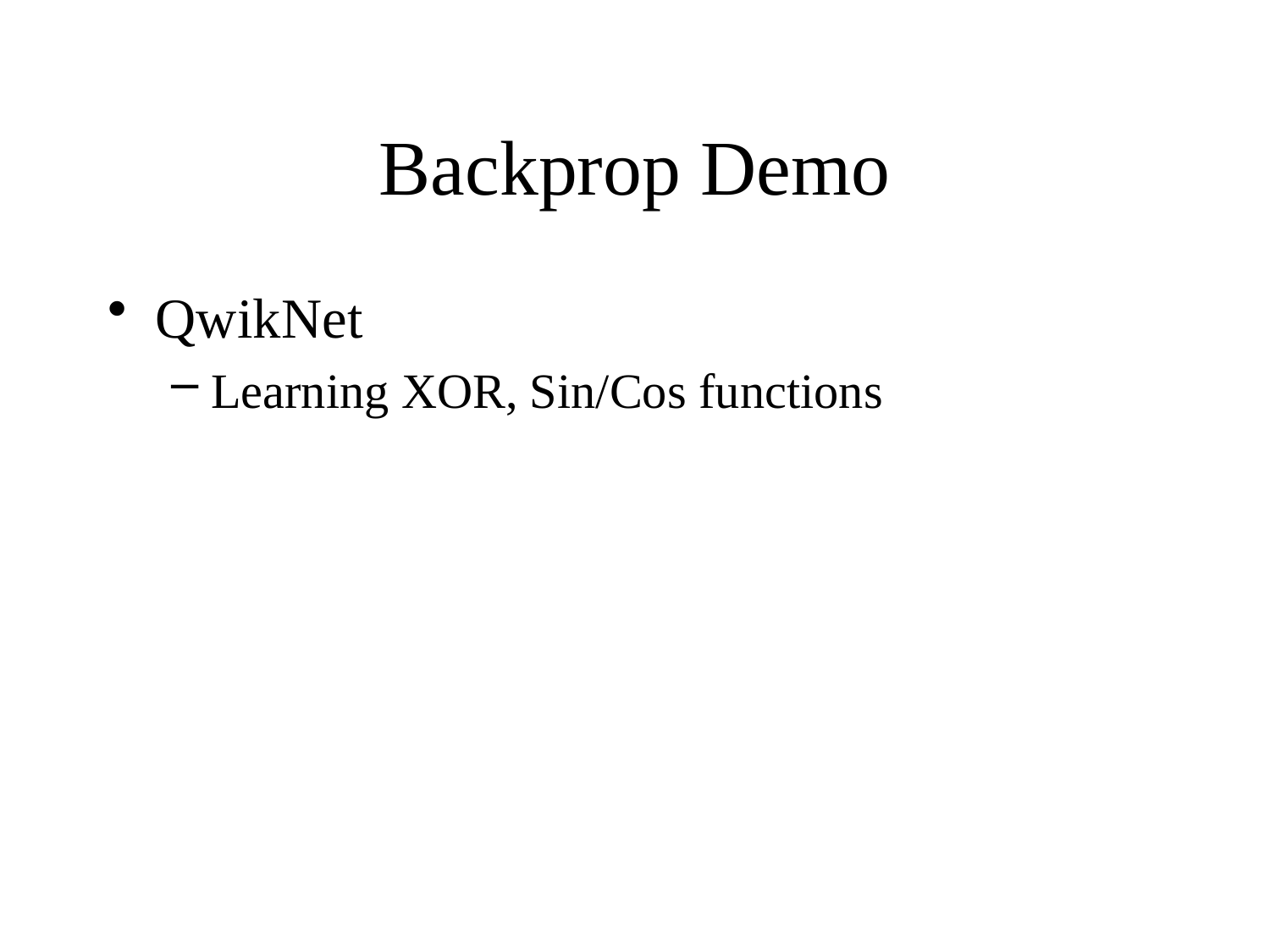

# Backprop Demo
QwikNet
Learning XOR, Sin/Cos functions